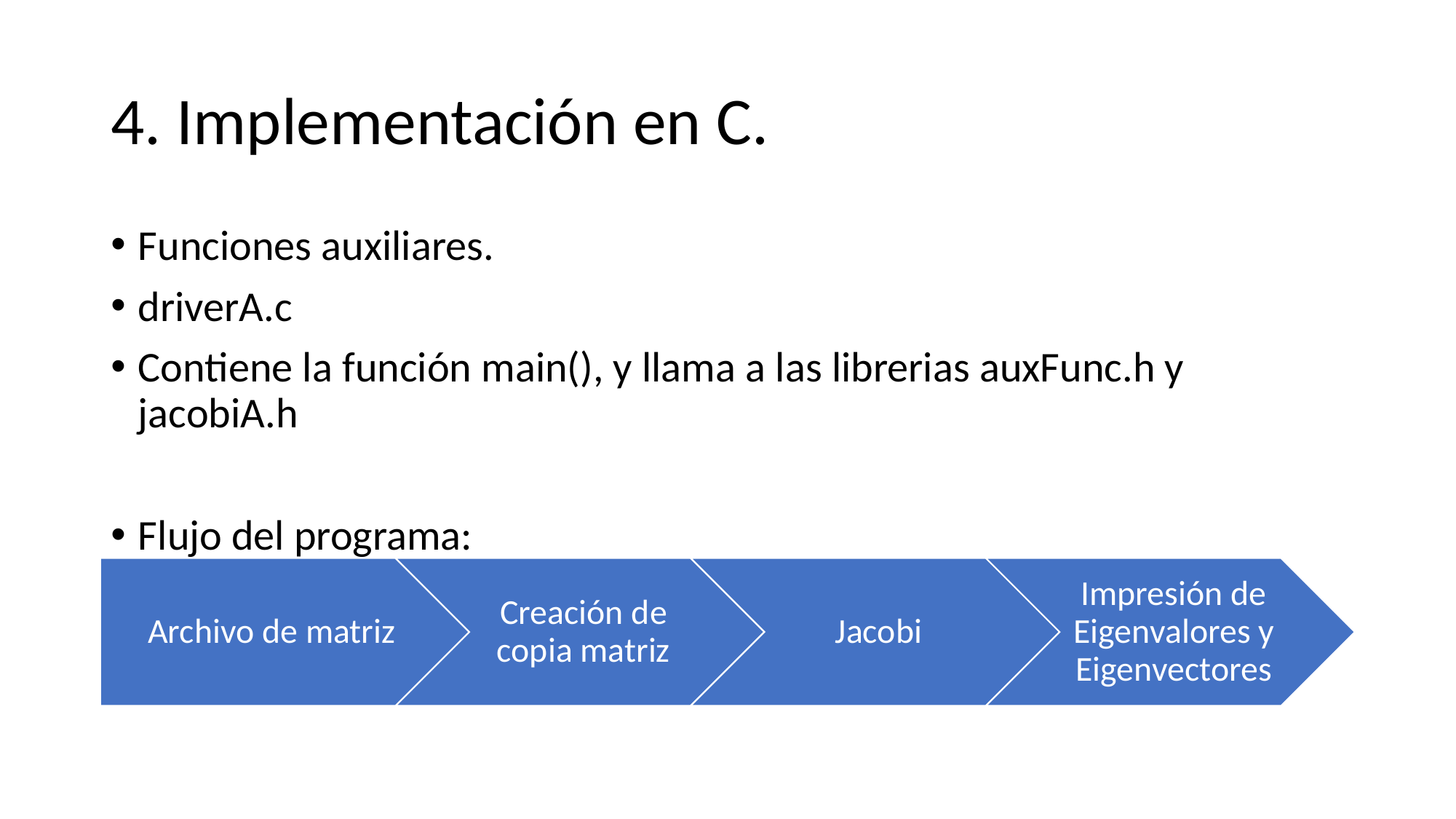

# 4. Implementación en C.
Funciones auxiliares.
driverA.c
Contiene la función main(), y llama a las librerias auxFunc.h y jacobiA.h

Flujo del programa:

Archivo de matriz
Creación de copia matriz
Jacobi
Impresión de Eigenvalores y Eigenvectores